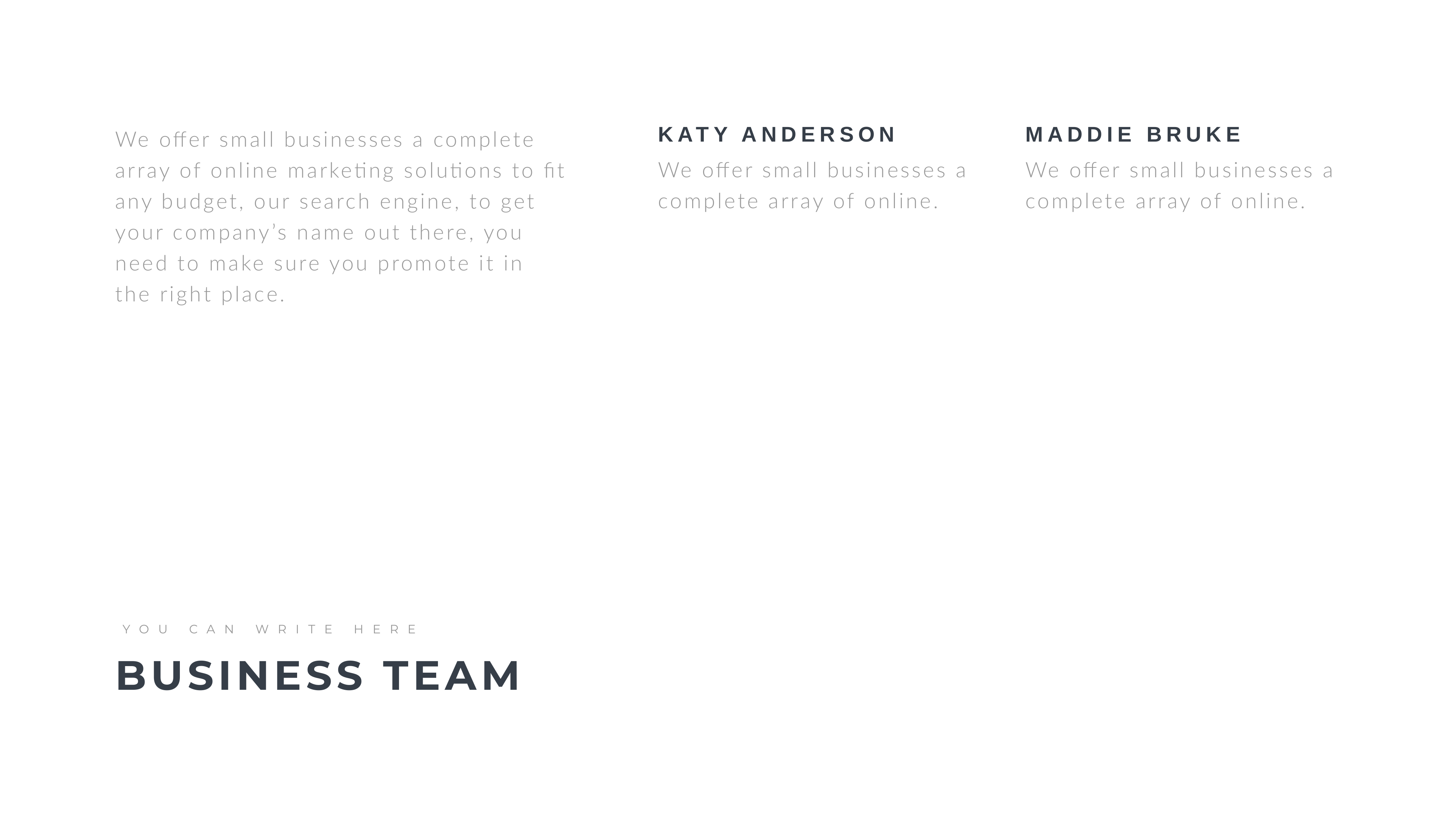

We offer small businesses a complete array of online marketing solutions to fit any budget, our search engine, to get your company’s name out there, you need to make sure you promote it in the right place.
KATY ANDERSON
We offer small businesses a complete array of online.
MADDIE BRUKE
We offer small businesses a complete array of online.

YOU CAN WRITE HERE
BUSINESS TEAM